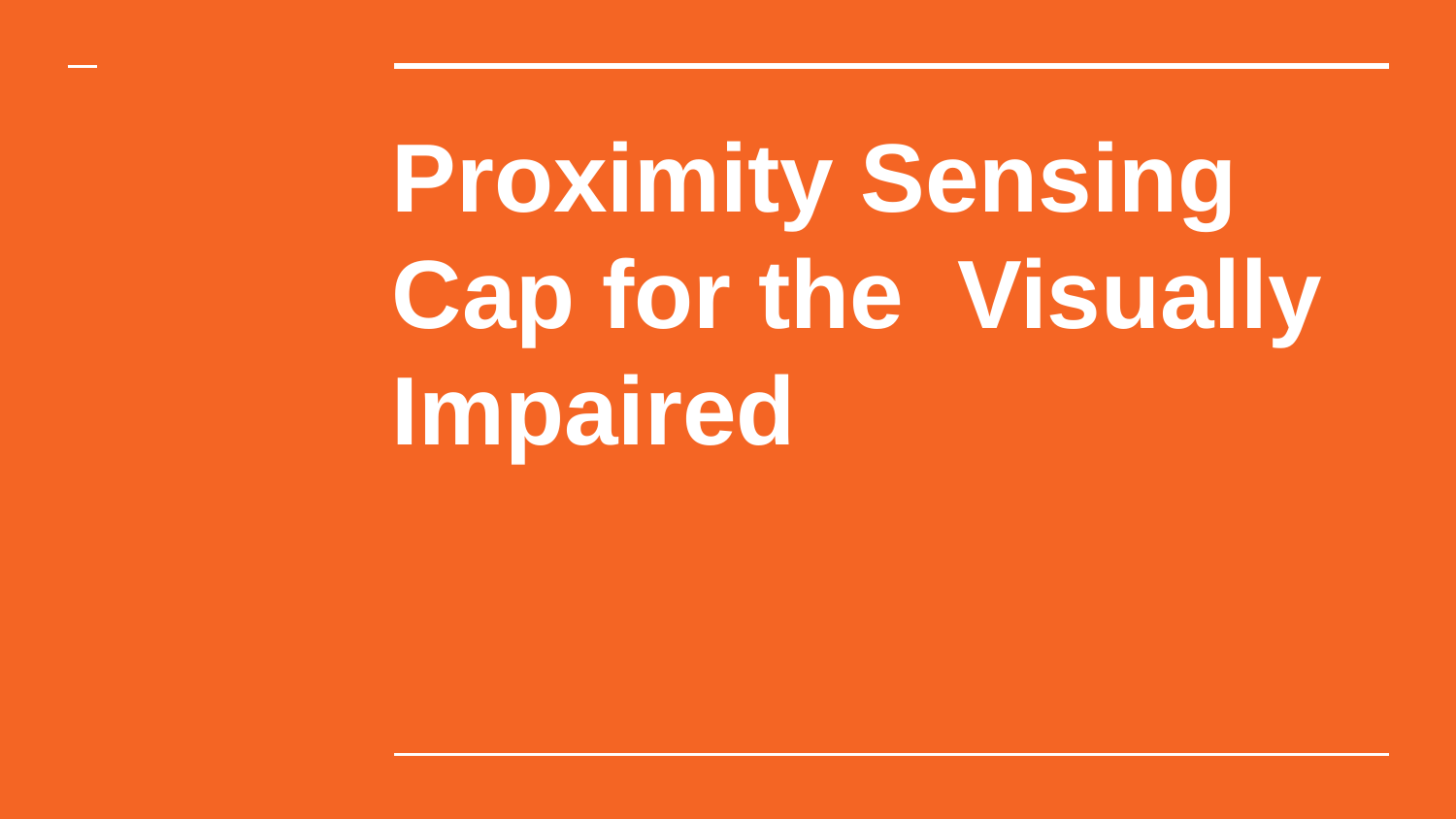

# Proximity Sensing Cap for the  Visually Impaired